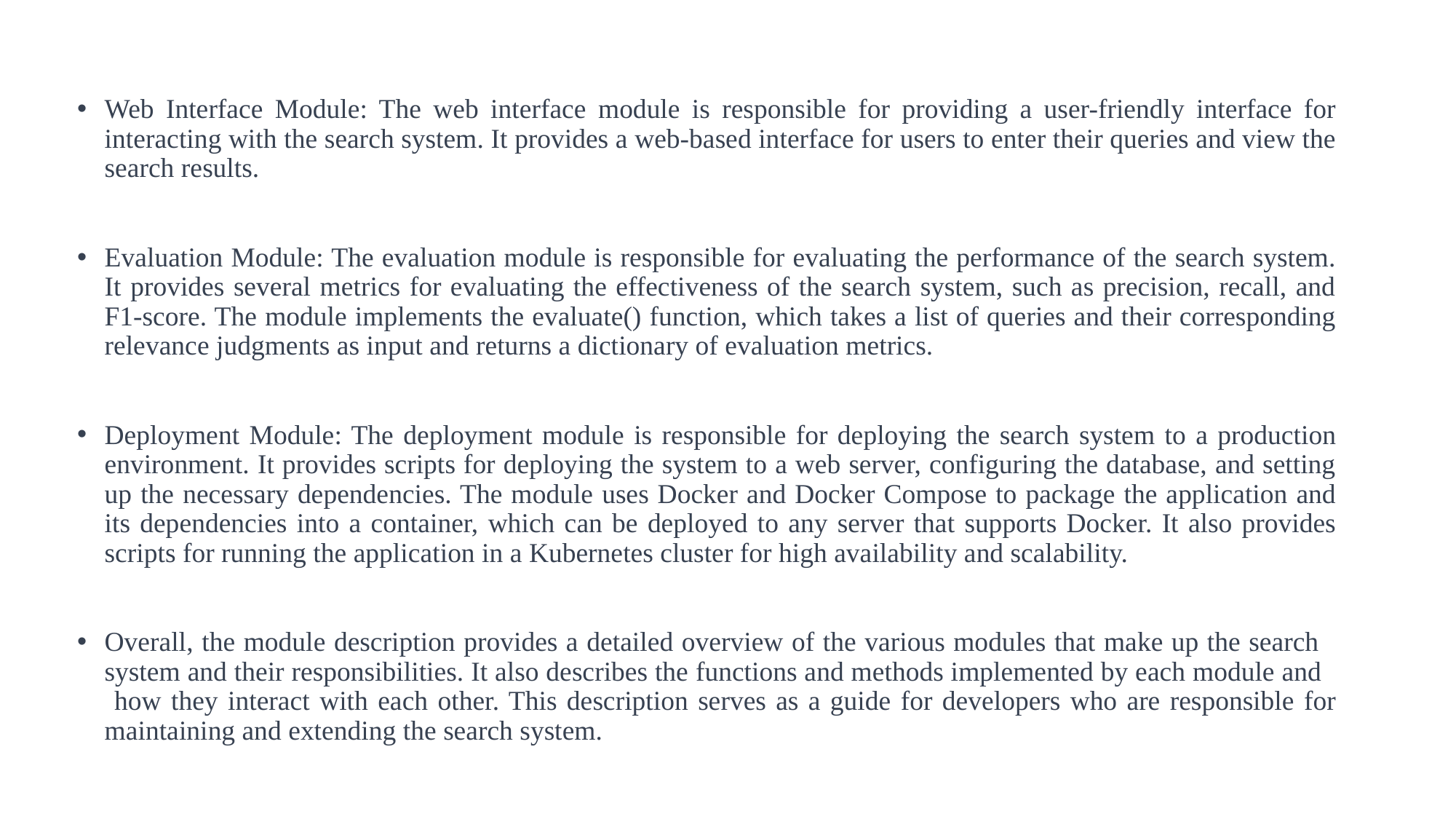

Web Interface Module: The web interface module is responsible for providing a user-friendly interface for interacting with the search system. It provides a web-based interface for users to enter their queries and view the search results.

Evaluation Module: The evaluation module is responsible for evaluating the performance of the search system. It provides several metrics for evaluating the effectiveness of the search system, such as precision, recall, and F1-score. The module implements the evaluate() function, which takes a list of queries and their corresponding relevance judgments as input and returns a dictionary of evaluation metrics.

Deployment Module: The deployment module is responsible for deploying the search system to a production environment. It provides scripts for deploying the system to a web server, configuring the database, and setting up the necessary dependencies. The module uses Docker and Docker Compose to package the application and its dependencies into a container, which can be deployed to any server that supports Docker. It also provides scripts for running the application in a Kubernetes cluster for high availability and scalability.

Overall, the module description provides a detailed overview of the various modules that make up the search   system and their responsibilities. It also describes the functions and methods implemented by each module and    how they interact with each other. This description serves as a guide for developers who are responsible for maintaining and extending the search system.